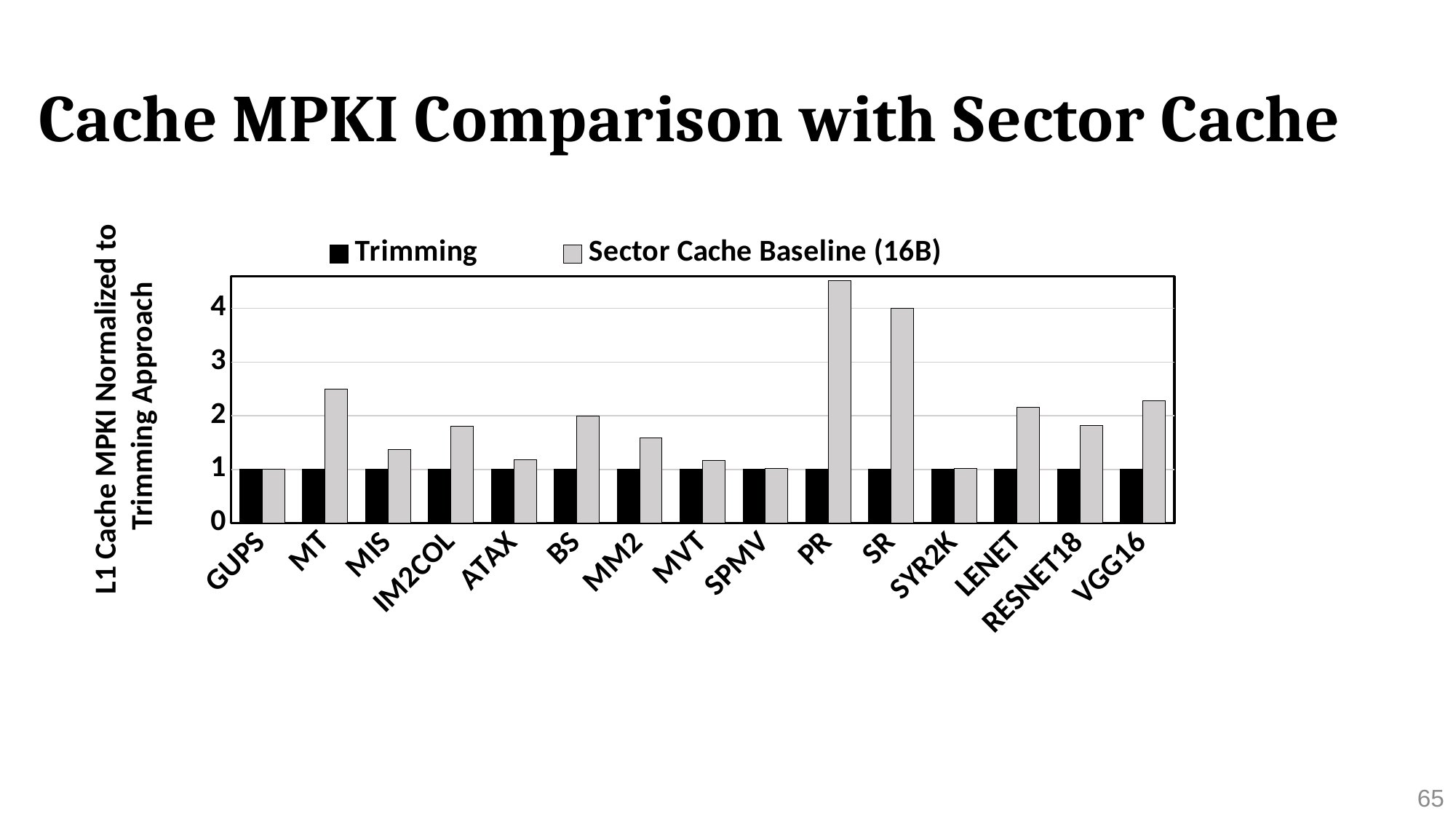

Cache MPKI Comparison with Sector Cache

### Chart

| Category | Trimming | Sector Cache Baseline (16B) |
|---|---|---|
| GUPS | 1.0 | 1.0065113783616841 |
| MT | 1.0 | 2.5 |
| MIS | 1.0 | 1.372120136891489 |
| IM2COL | 1.0 | 1.7981085216062314 |
| ATAX | 1.0 | 1.176128118356216 |
| BS | 1.0 | 2.0 |
| MM2 | 1.0 | 1.5930744455215207 |
| MVT | 1.0 | 1.1733571872645467 |
| SPMV | 1.0 | 1.0139384920297003 |
| PR | 1.0 | 4.521011769145252 |
| SR | 1.0 | 3.9999542243312938 |
| SYR2K | 1.0 | 1.0186703622054796 |
| LENET | 1.0 | 2.150712315580444 |
| RESNET18 | 1.0 | 1.8197594579113943 |
| VGG16 | 1.0 | 2.280294676735903 |
L1 Cache MPKI Normalized to
Trimming Approach
65